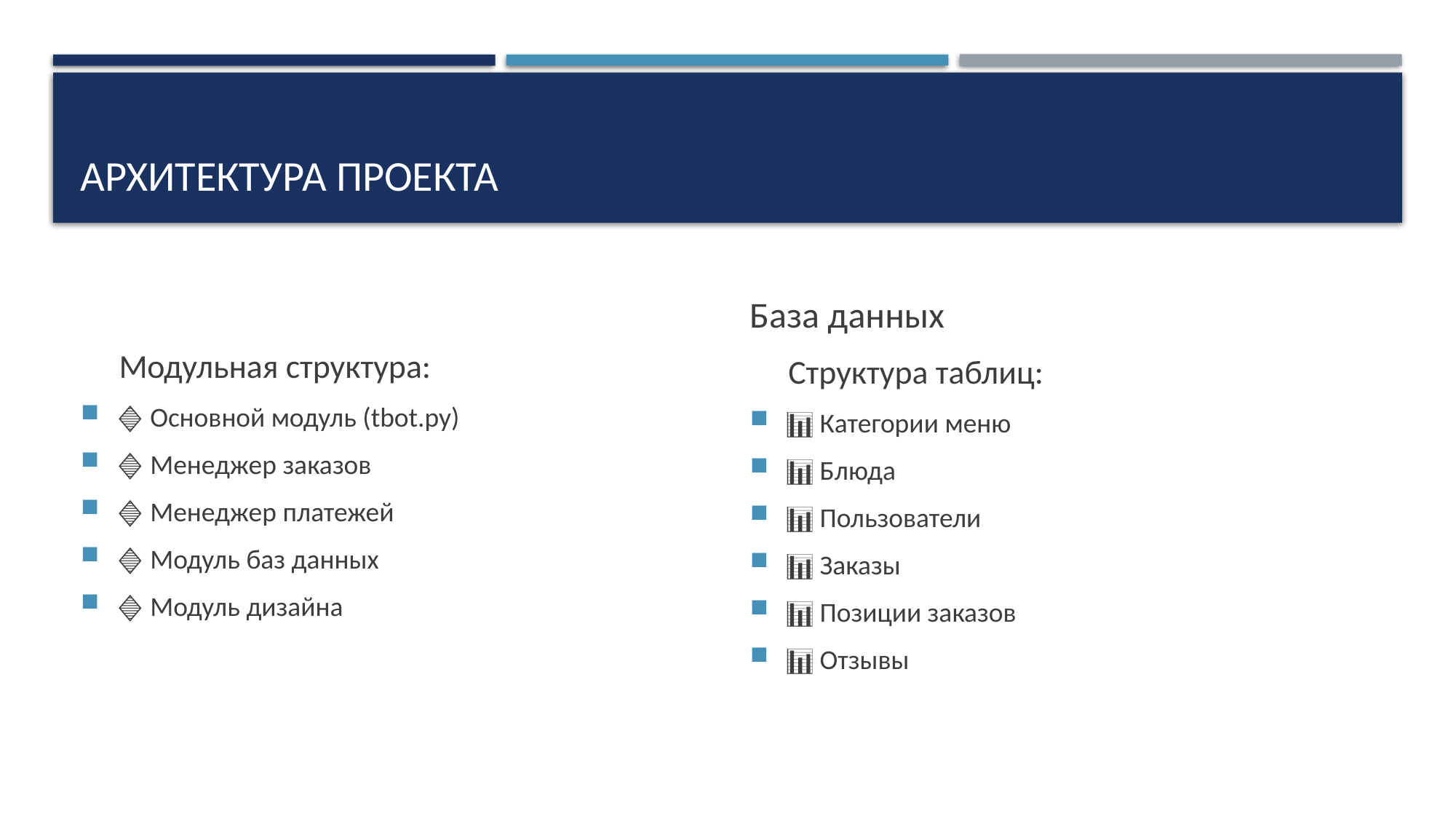

# Архитектура проекта
Модульная структура:
🔷 Основной модуль (tbot.py)
🔷 Менеджер заказов
🔷 Менеджер платежей
🔷 Модуль баз данных
🔷 Модуль дизайна
База данных
Структура таблиц:
📊 Категории меню
📊 Блюда
📊 Пользователи
📊 Заказы
📊 Позиции заказов
📊 Отзывы